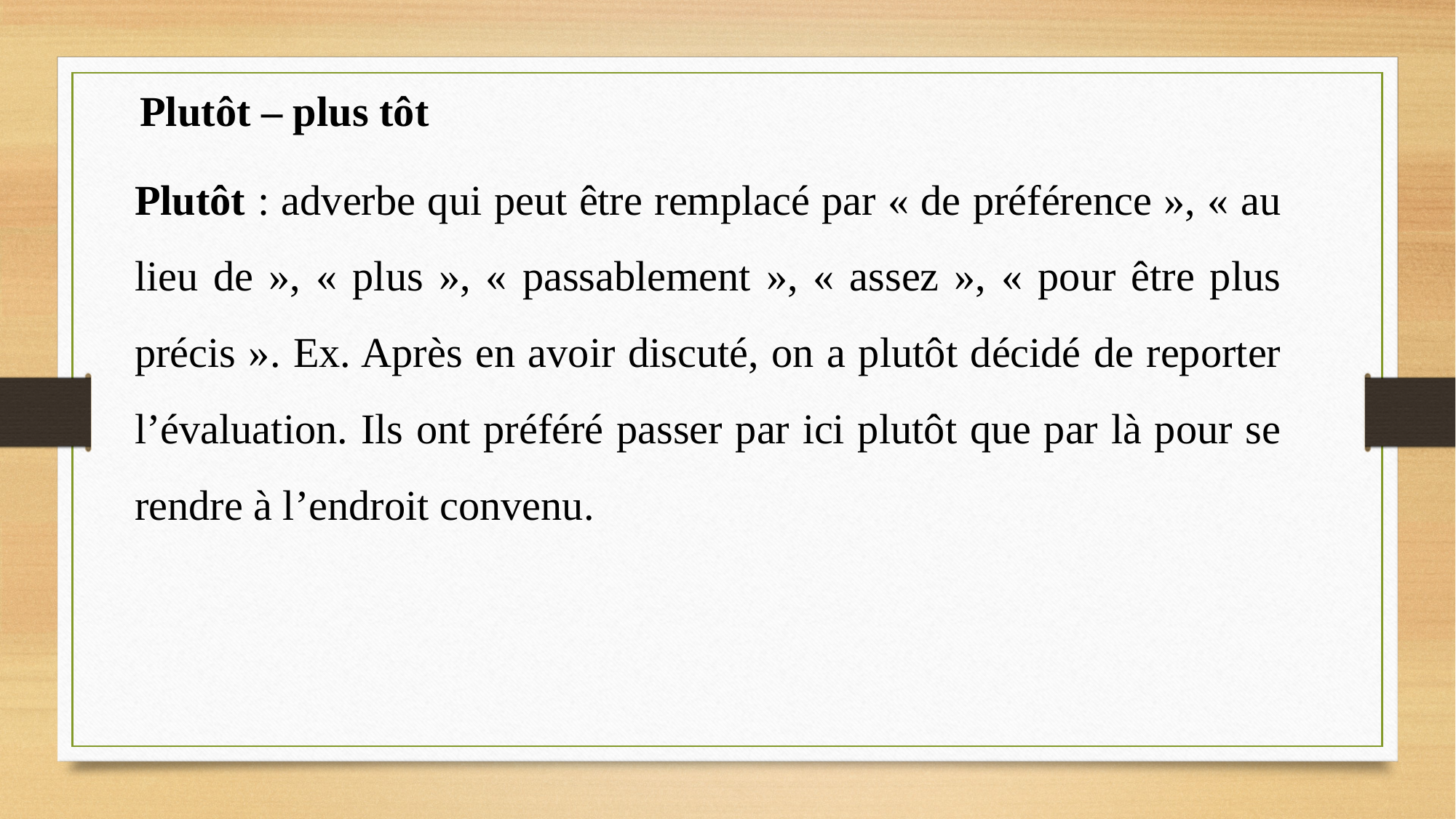

Plutôt – plus tôt
Plutôt : adverbe qui peut être remplacé par « de préférence », « au lieu de », « plus », « passablement », « assez », « pour être plus précis ». Ex. Après en avoir discuté, on a plutôt décidé de reporter l’évaluation. Ils ont préféré passer par ici plutôt que par là pour se rendre à l’endroit convenu.